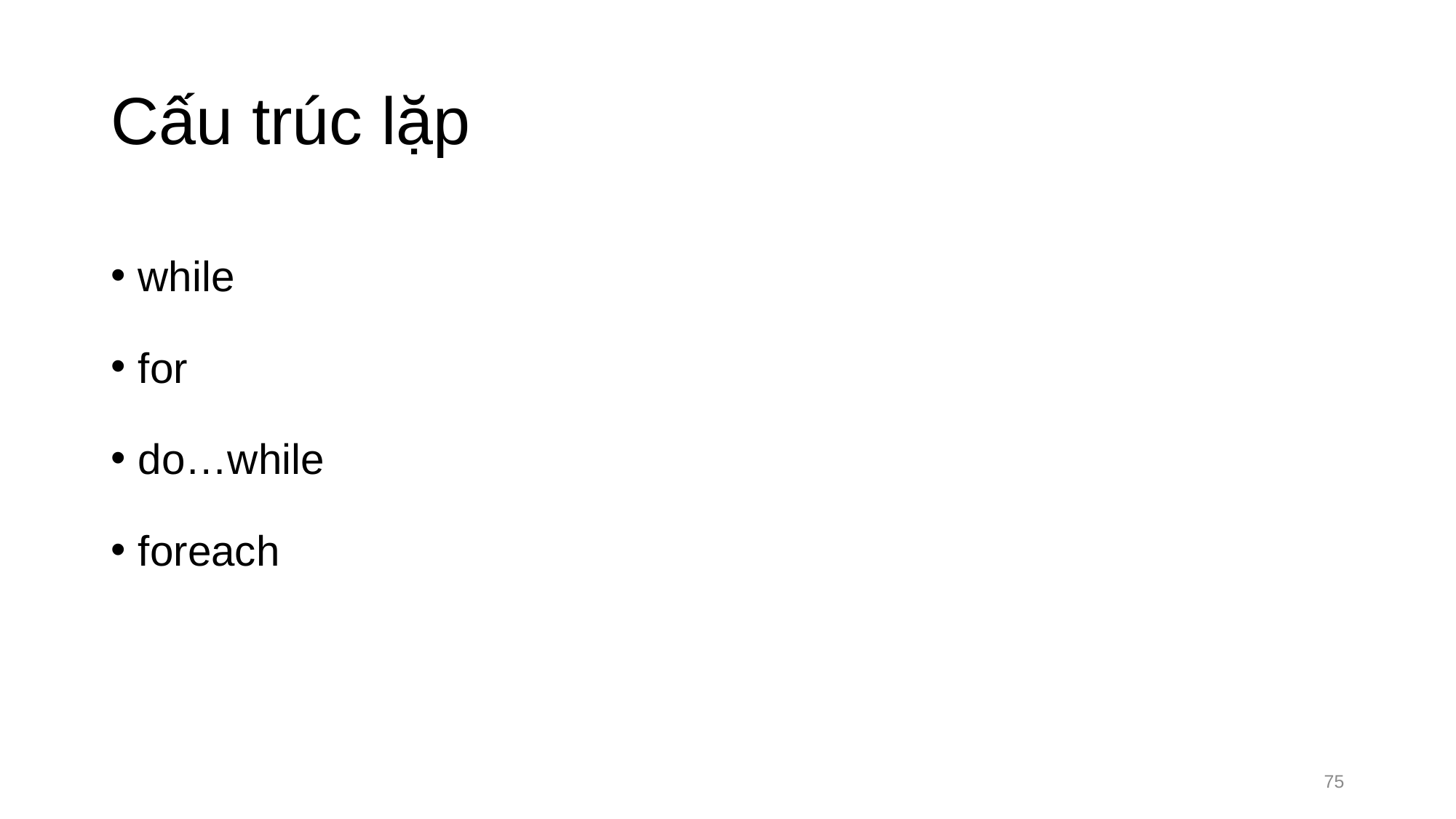

# Cấu trúc lặp
while
for
do…while
foreach
75